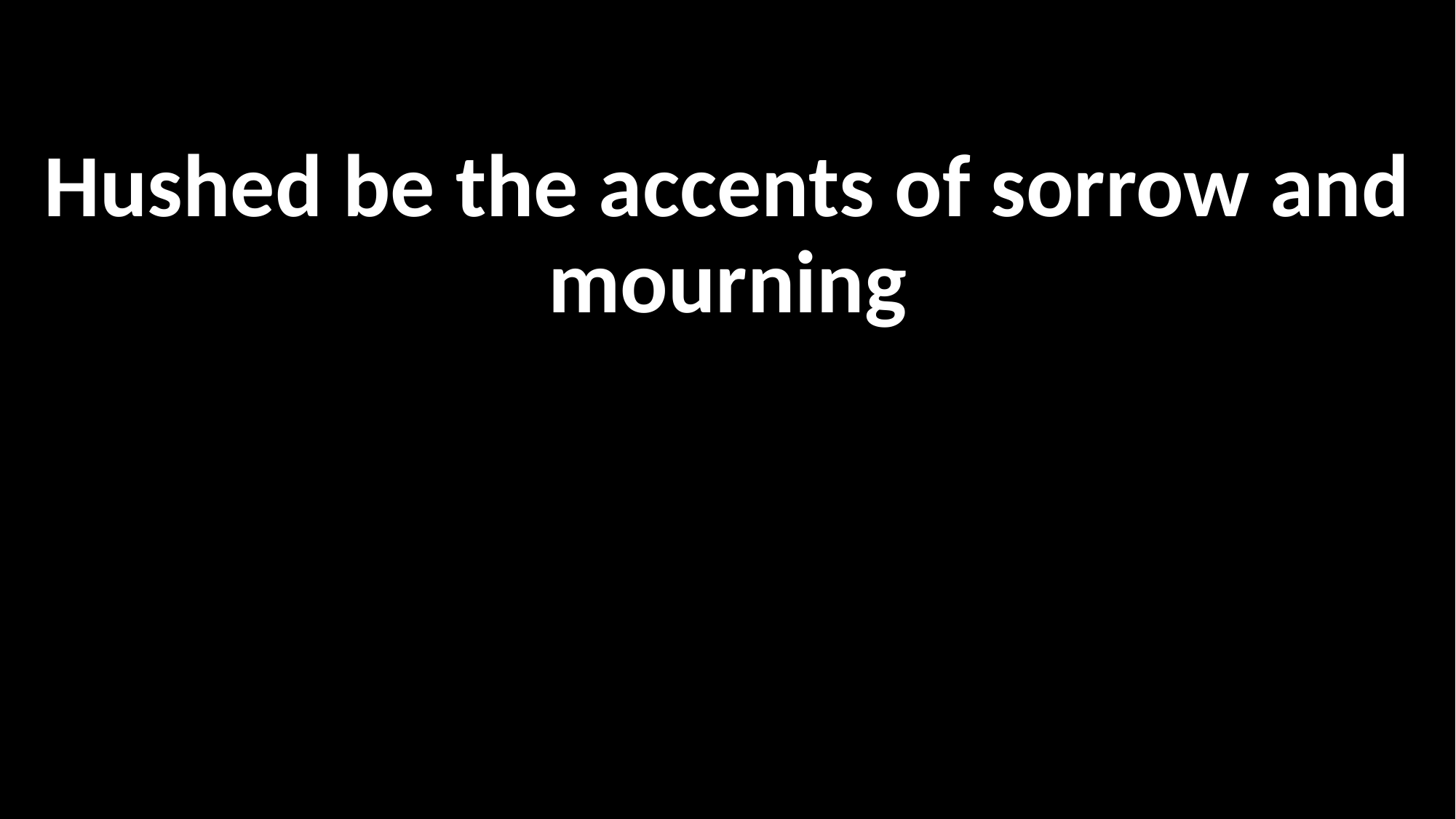

Hushed be the accents of sorrow and mourning